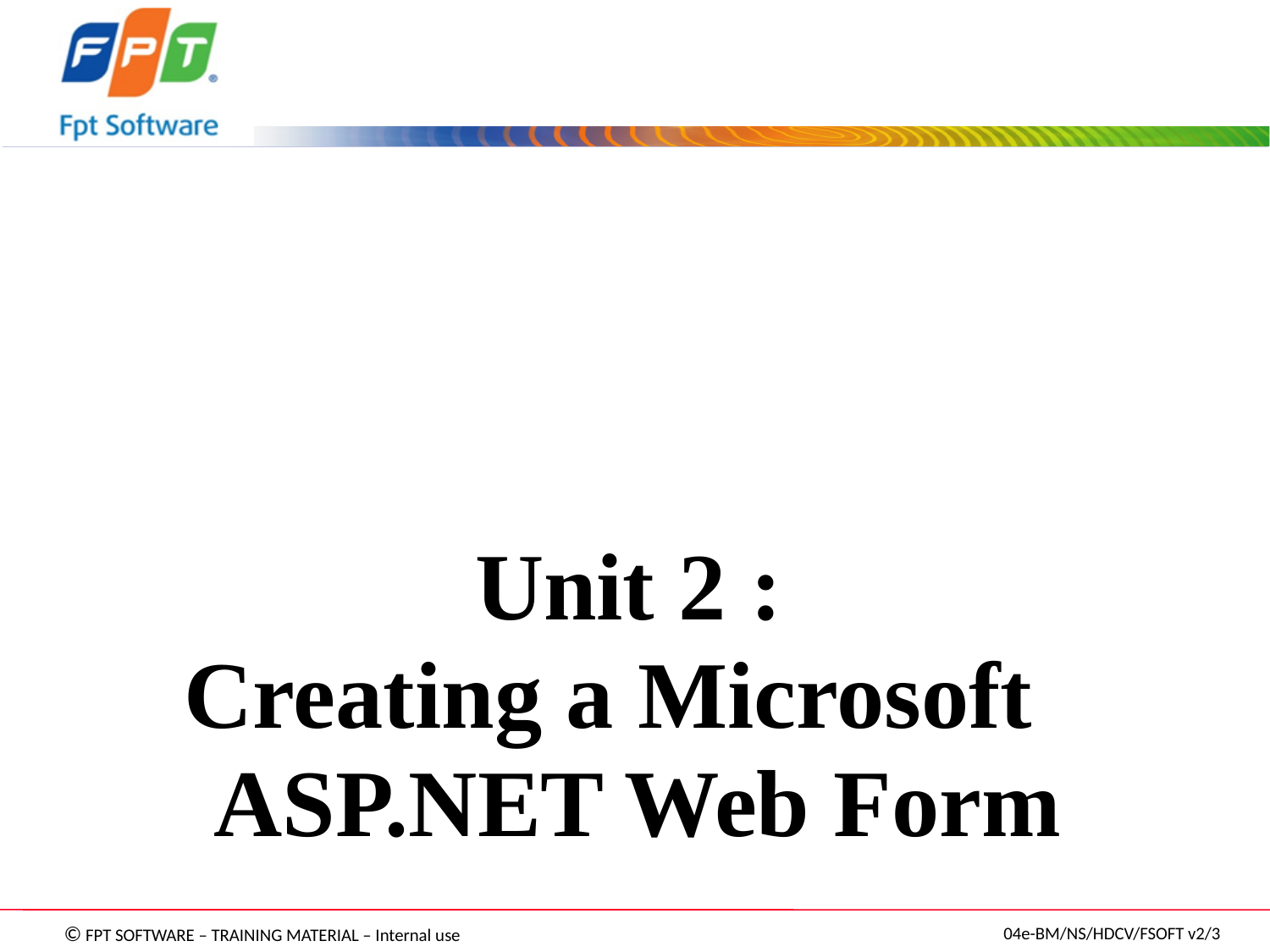

# Unit 2 : Creating a Microsoft ASP.NET Web Form